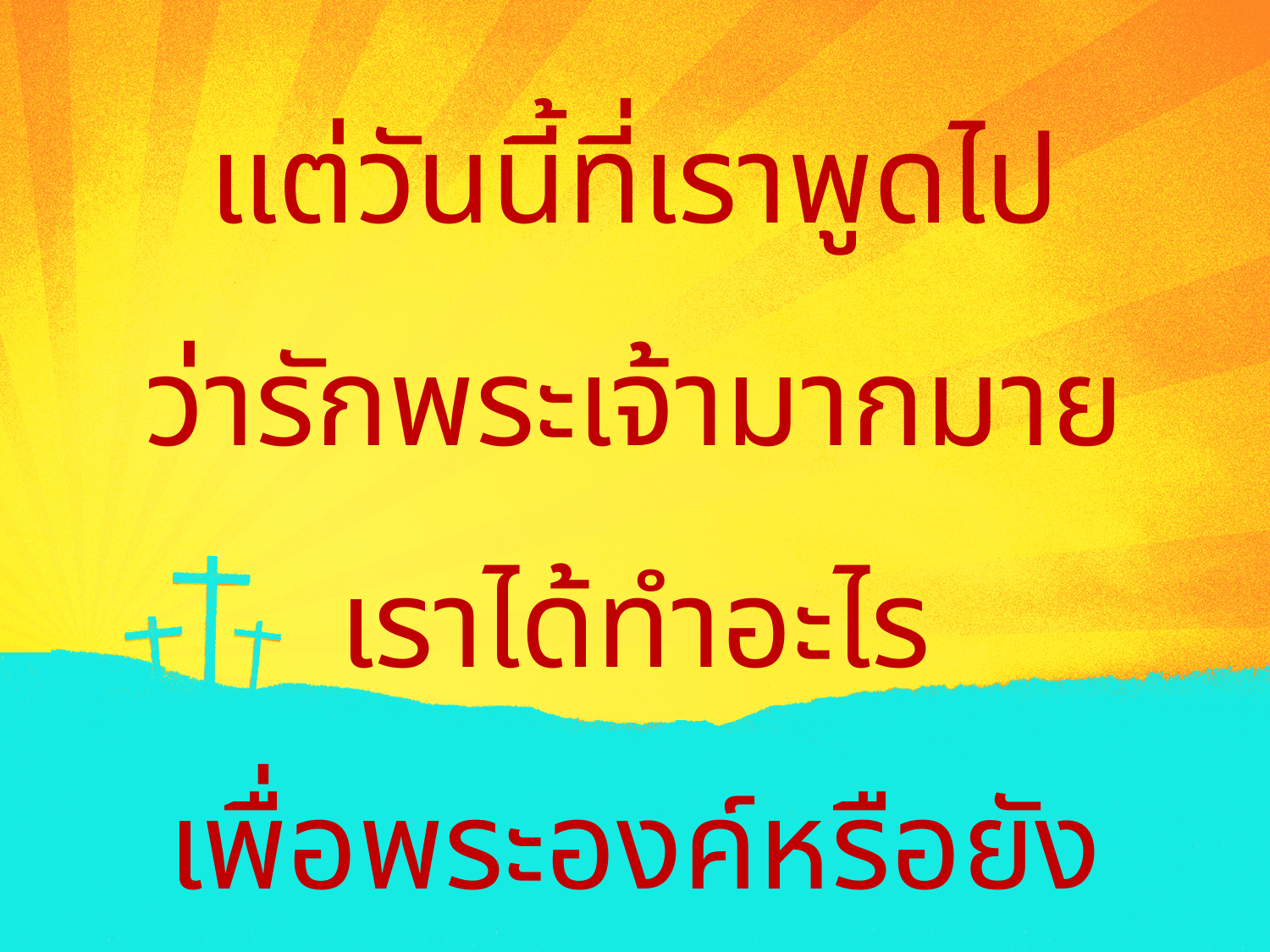

แต่วันนี้ที่เราพูดไป
ว่ารักพระเจ้ามากมาย
เราได้ทำอะไร
เพื่อพระองค์หรือยัง